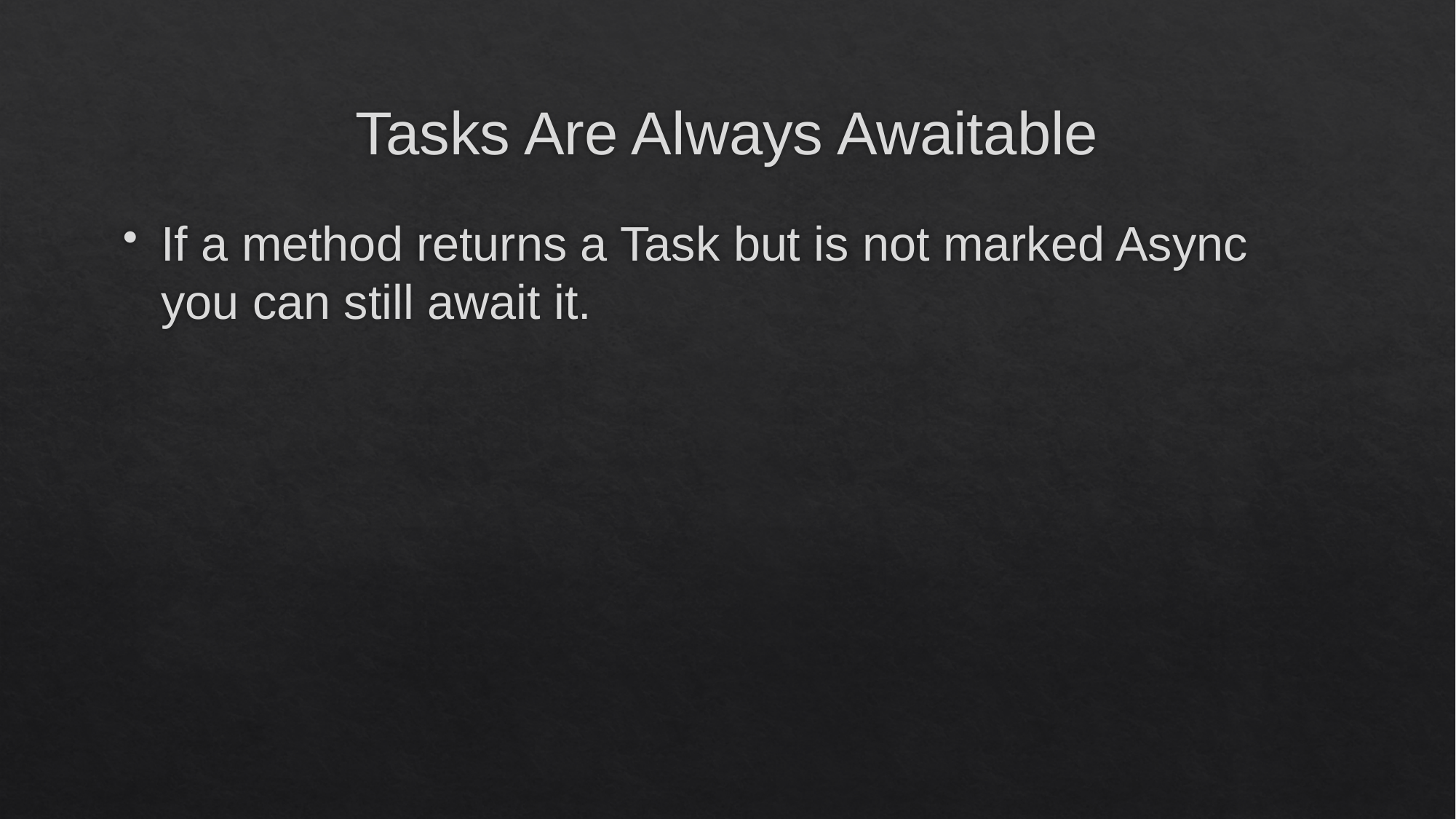

# Tasks Are Always Awaitable
If a method returns a Task but is not marked Async you can still await it.